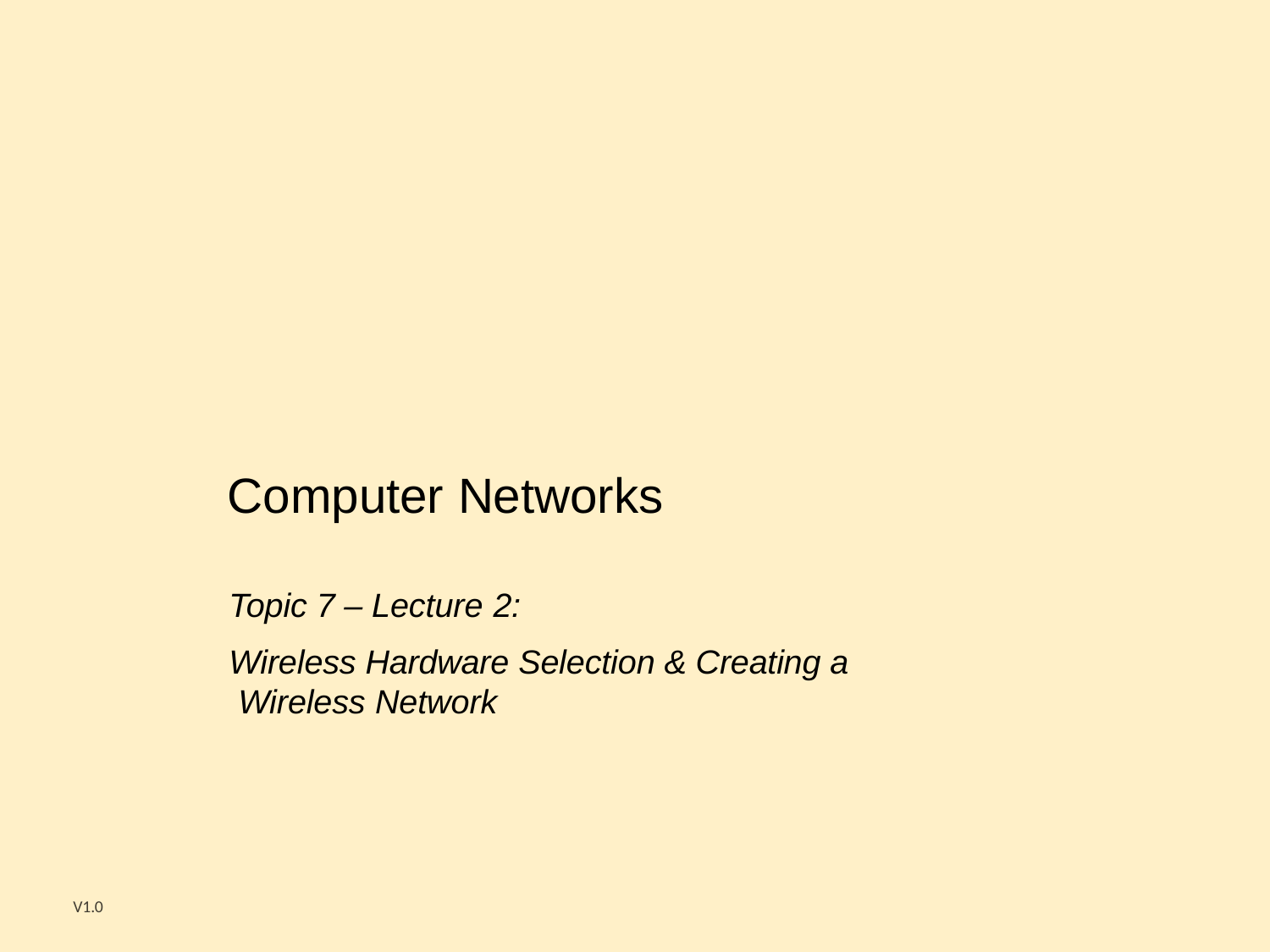

Computer Networks

Topic 7 – Lecture 2:
Wireless Hardware Selection & Creating a  Wireless Network
V1.0